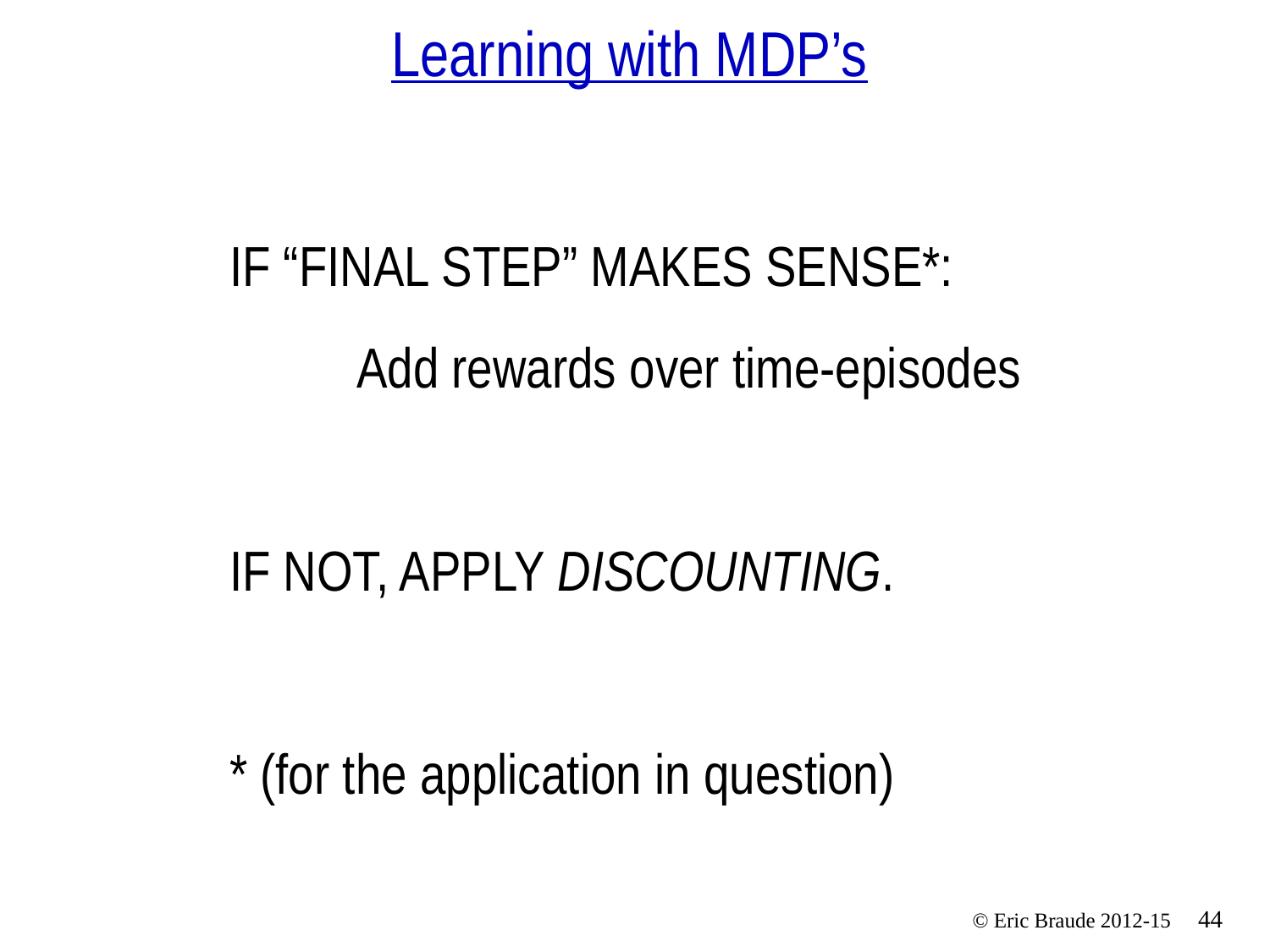

# Learning with MDP’s
IF “FINAL STEP” MAKES SENSE*:
	Add rewards over time-episodes

IF NOT, APPLY DISCOUNTING.

* (for the application in question)